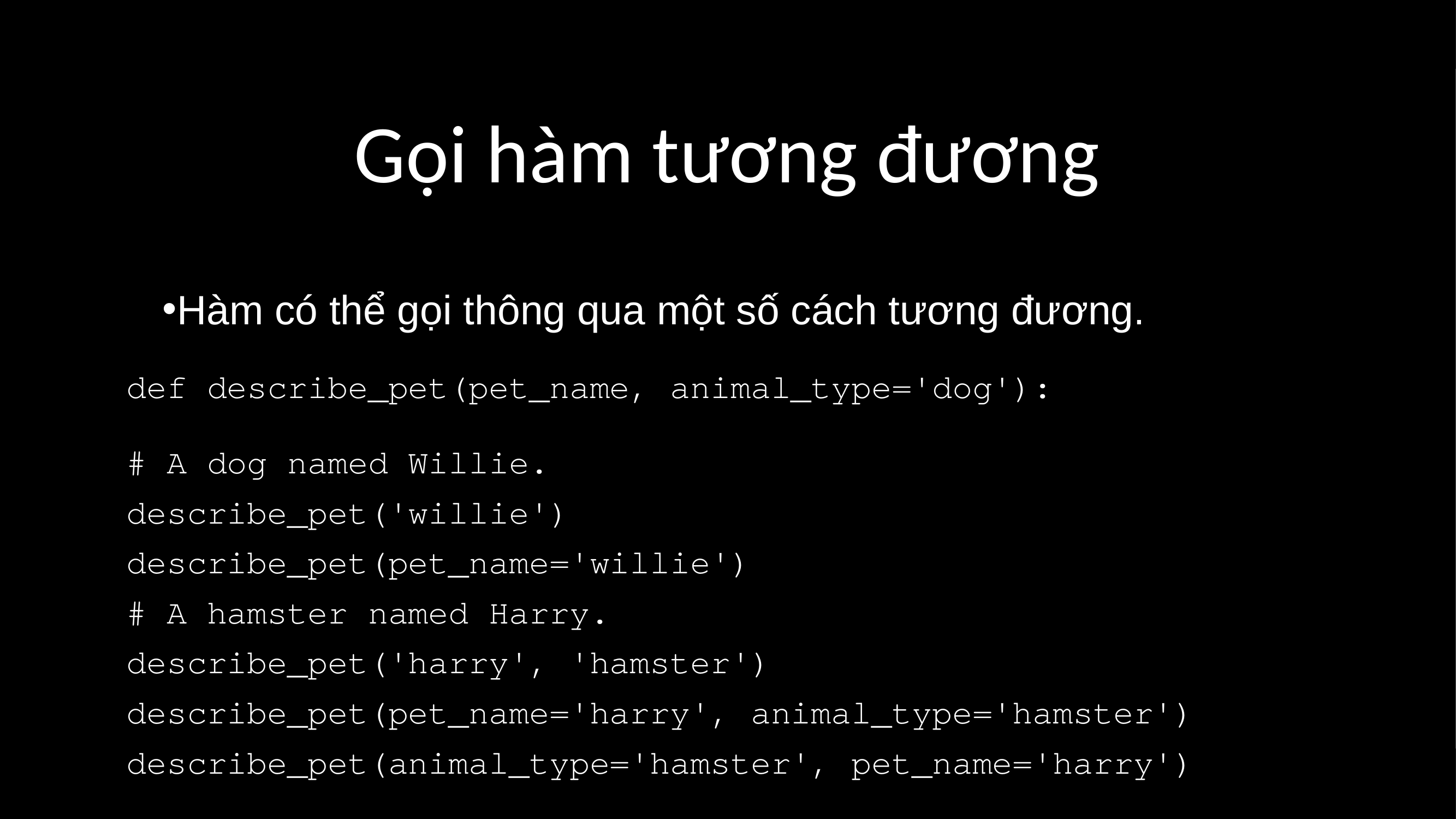

# Gọi hàm tương đương
Hàm có thể gọi thông qua một số cách tương đương.
def describe_pet(pet_name, animal_type='dog'):
# A dog named Willie.
describe_pet('willie')
describe_pet(pet_name='willie')
# A hamster named Harry.
describe_pet('harry', 'hamster')
describe_pet(pet_name='harry', animal_type='hamster')
describe_pet(animal_type='hamster', pet_name='harry')